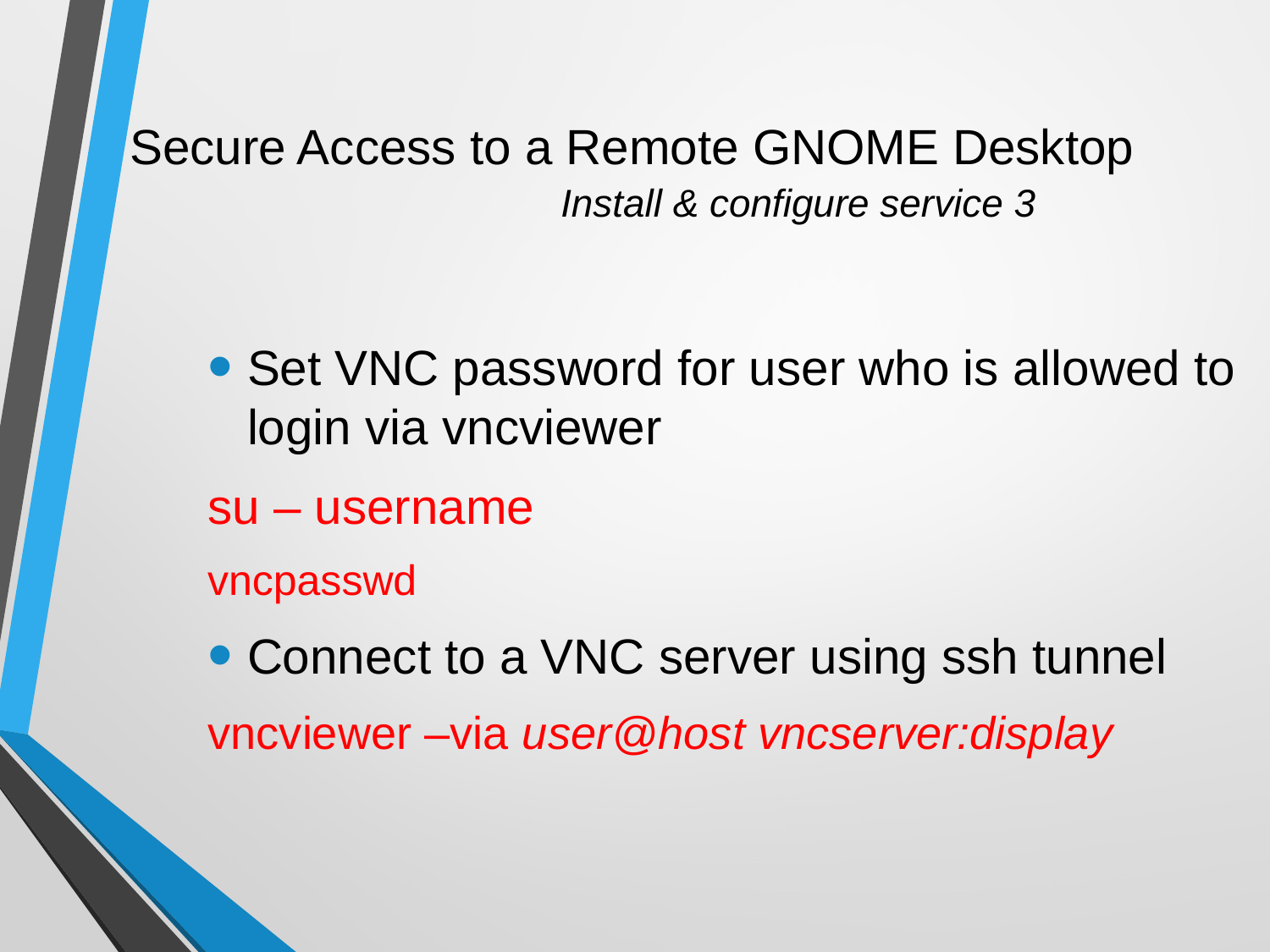

# Secure Access to a Remote GNOME Desktop Install & configure service 3
Set VNC password for user who is allowed to login via vncviewer
su – username
vncpasswd
Connect to a VNC server using ssh tunnel
vncviewer –via user@host vncserver:display